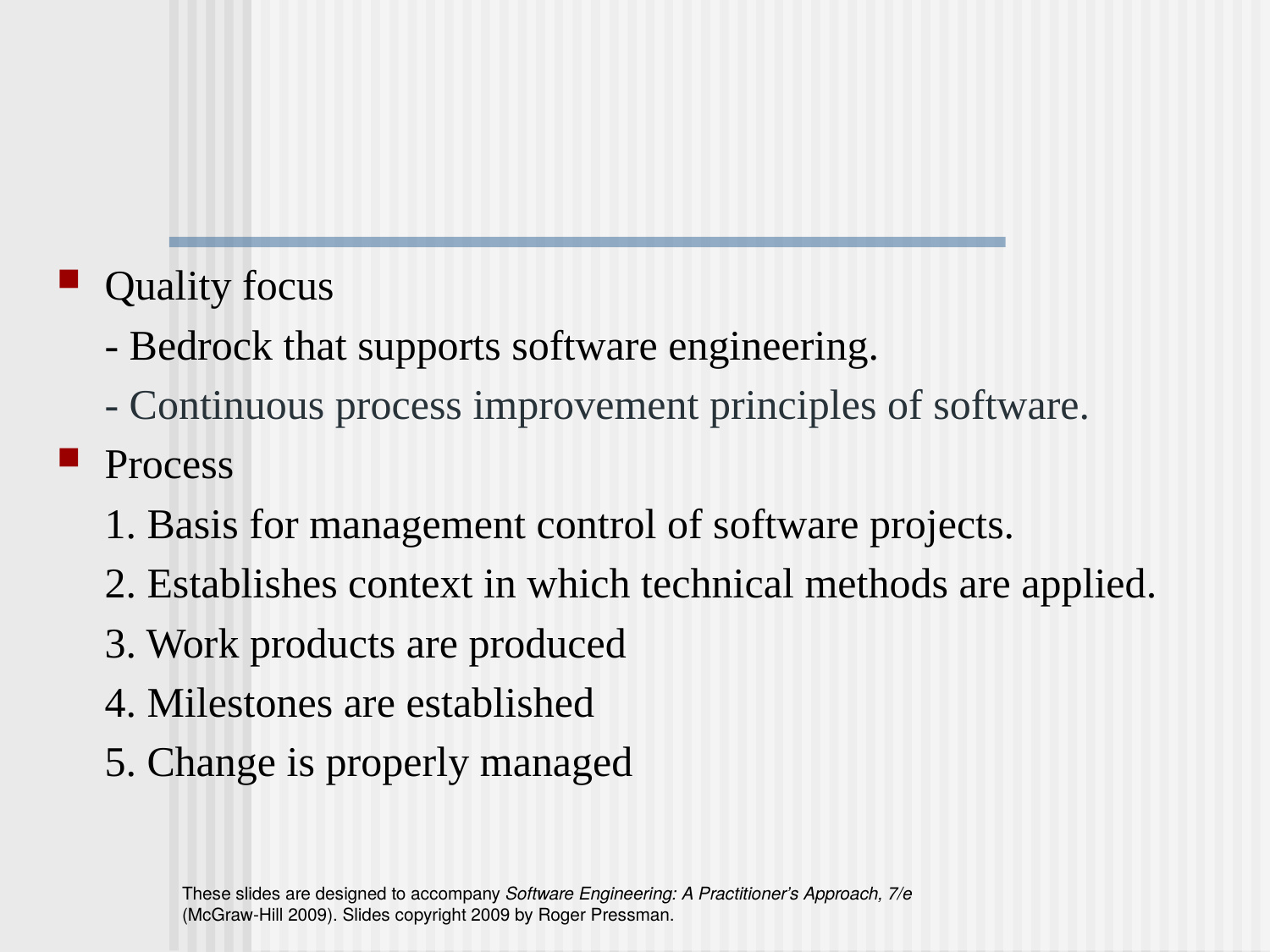

Quality focus
	- Bedrock that supports software engineering.
	- Continuous process improvement principles of software.
Process
	1. Basis for management control of software projects.
	2. Establishes context in which technical methods are applied.
	3. Work products are produced
	4. Milestones are established
	5. Change is properly managed
These slides are designed to accompany Software Engineering: A Practitioner’s Approach, 7/e (McGraw-Hill 2009). Slides copyright 2009 by Roger Pressman.
30